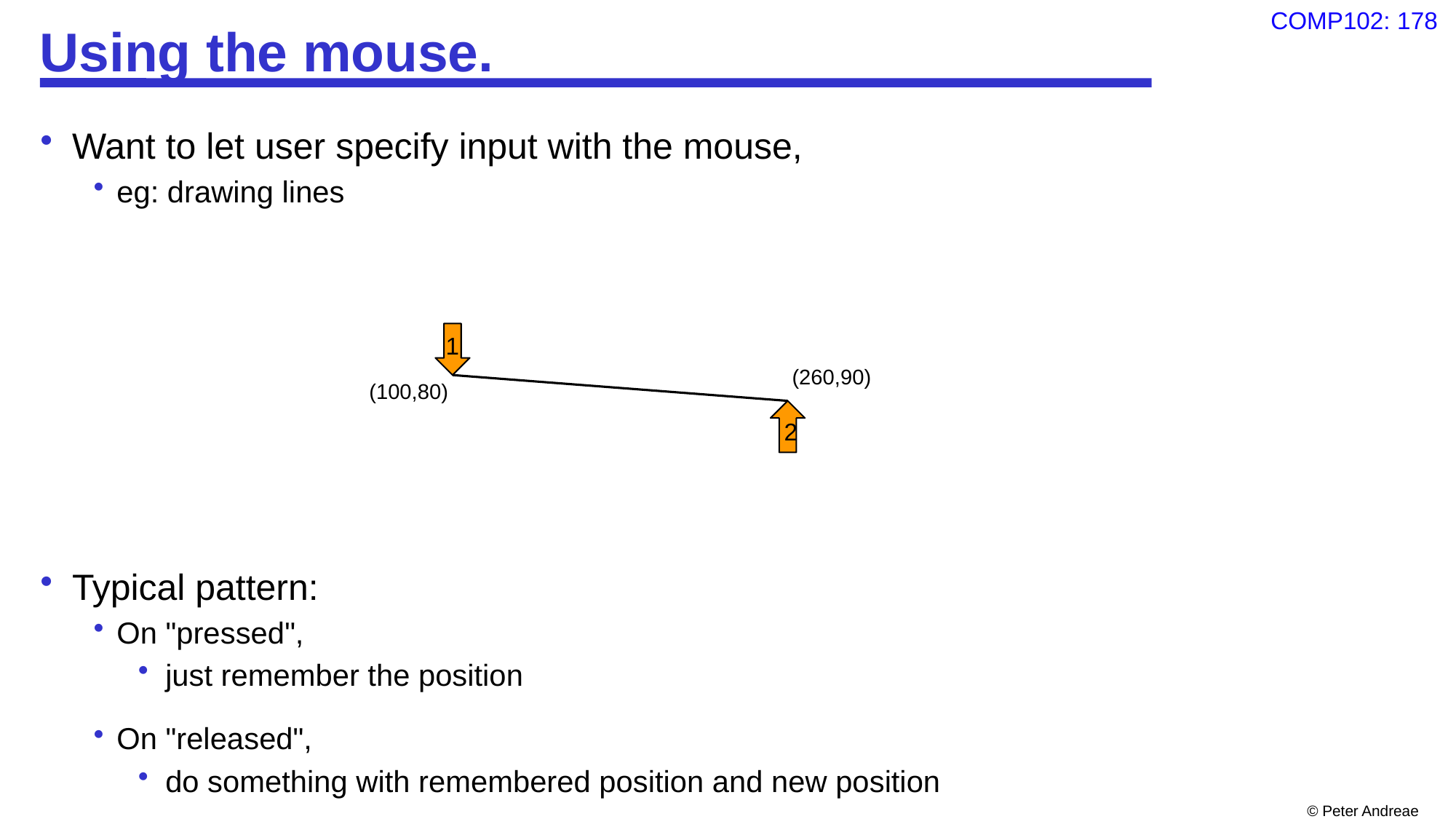

# Using the mouse.
Want to let user specify input with the mouse,
eg: drawing lines

Typical pattern:
On "pressed",
just remember the position
On "released",
do something with remembered position and new position

1
(260,90)
(100,80)

2